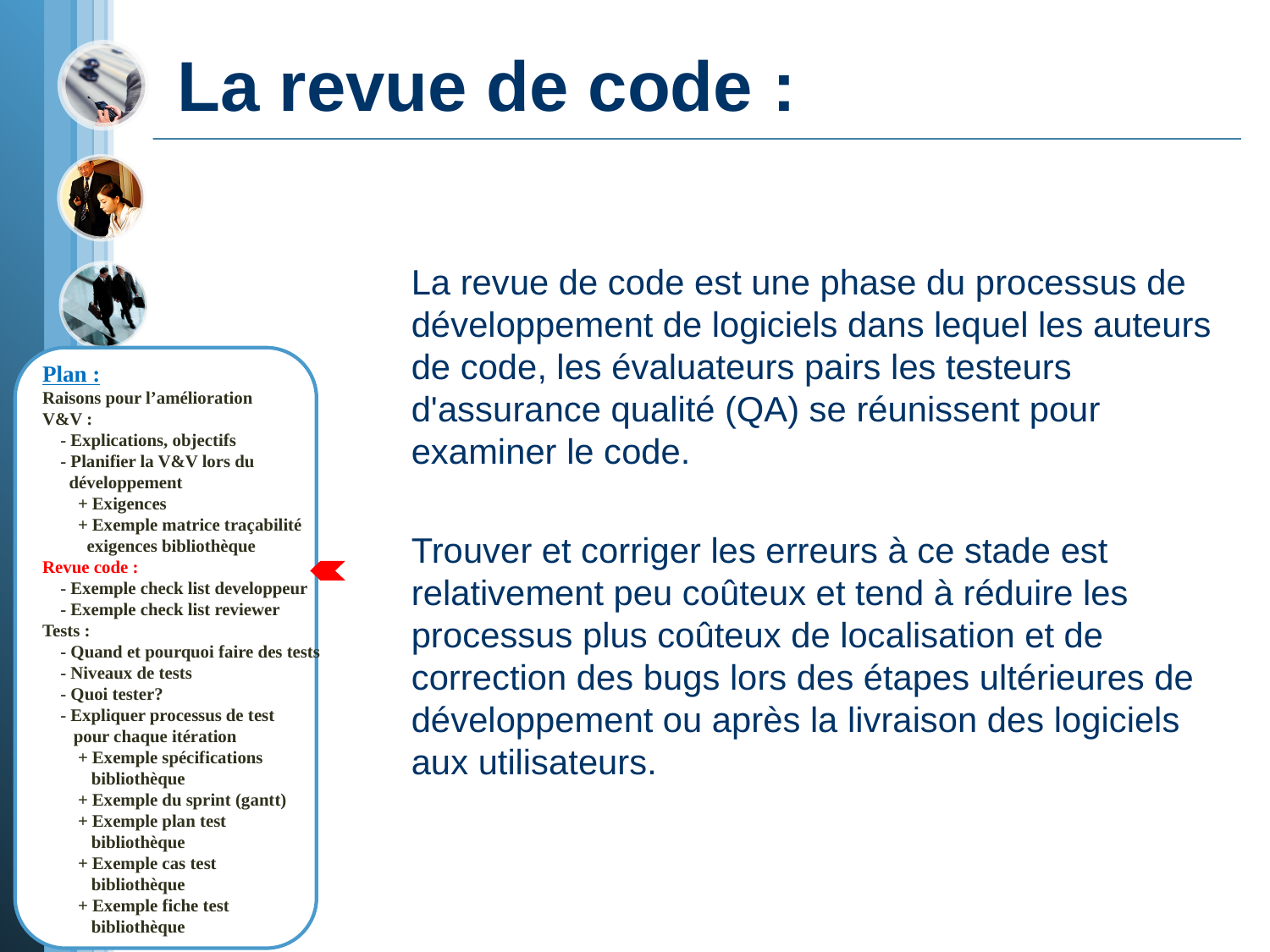

# La revue de code :

La revue de code est une phase du processus de développement de logiciels dans lequel les auteurs de code, les évaluateurs pairs les testeurs d'assurance qualité (QA) se réunissent pour examiner le code.

Trouver et corriger les erreurs à ce stade est relativement peu coûteux et tend à réduire les processus plus coûteux de localisation et de correction des bugs lors des étapes ultérieures de développement ou après la livraison des logiciels aux utilisateurs.
Plan :
Raisons pour l’amélioration
V&V :
    - Explications, objectifs
    - Planifier la V&V lors du
      développement
        + Exigences
        + Exemple matrice traçabilité
          exigences bibliothèque
Revue code :
    - Exemple check list developpeur
    - Exemple check list reviewer
Tests :
    - Quand et pourquoi faire des tests
    - Niveaux de tests
    - Quoi tester?
    - Expliquer processus de test
       pour chaque itération
        + Exemple spécifications
           bibliothèque
        + Exemple du sprint (gantt)
        + Exemple plan test
           bibliothèque
        + Exemple cas test
           bibliothèque
        + Exemple fiche test
           bibliothèque